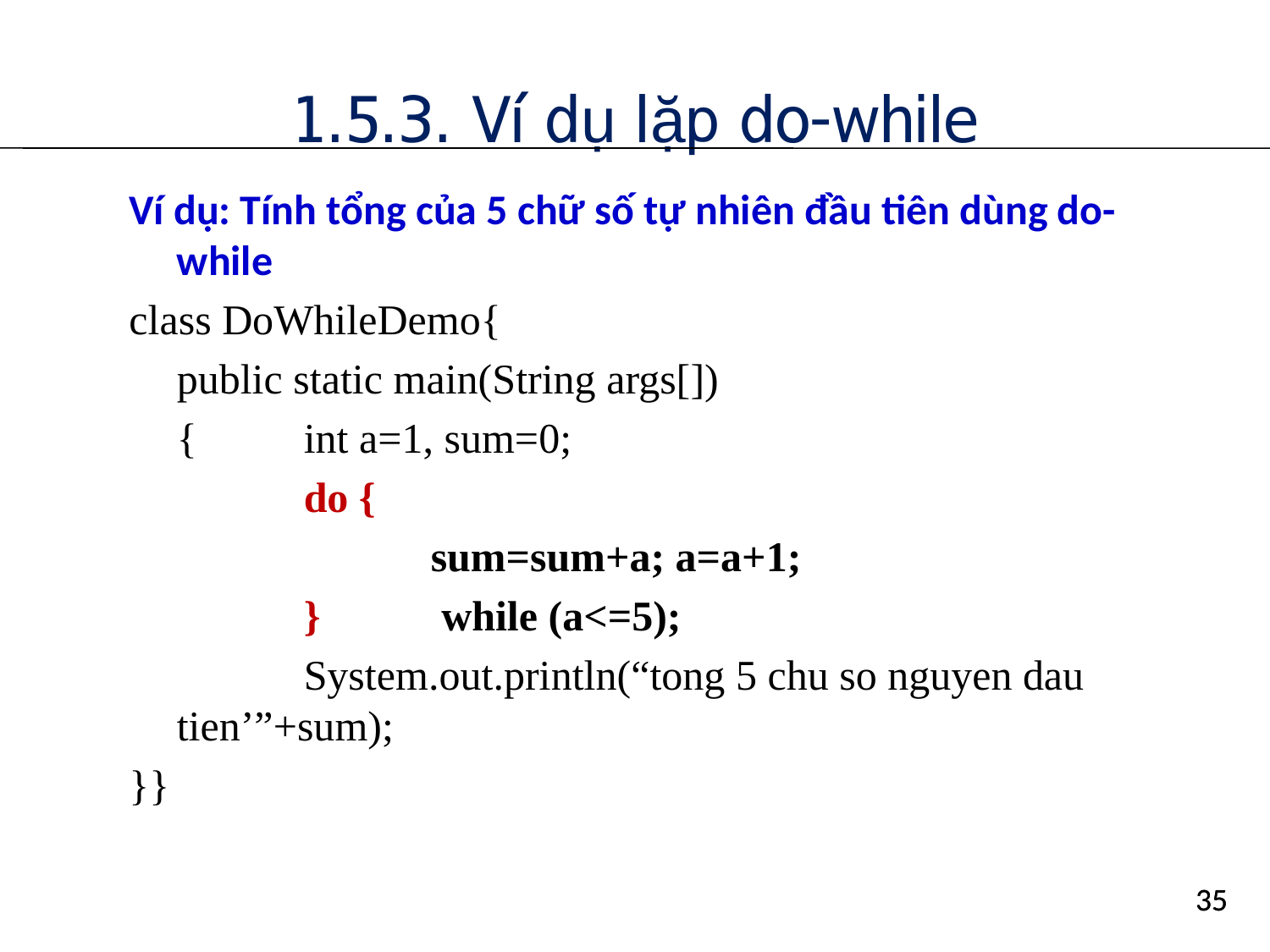

# 1.5.3. Ví dụ lặp do-while

Ví dụ: Tính tổng của 5 chữ số tự nhiên đầu tiên dùng do-while
class DoWhileDemo{
	public static main(String args[])
	{	int a=1, sum=0;
		do {
			sum=sum+a; a=a+1;
		}	 while (a<=5);
		System.out.println(“tong 5 chu so nguyen dau tien’”+sum);
}}